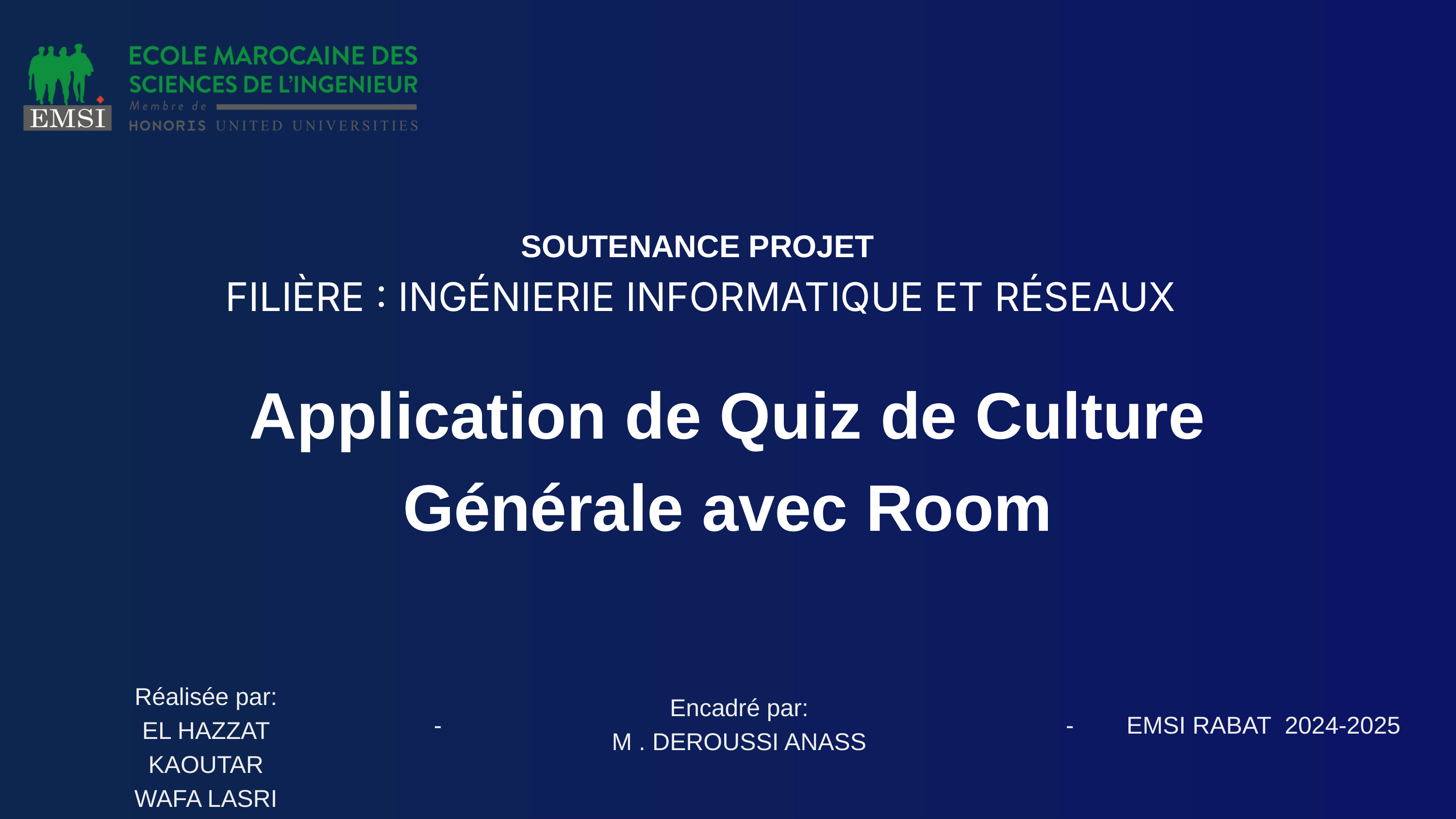

SOUTENANCE PROJET
FILIÈRE : INGÉNIERIE INFORMATIQUE ET RÉSEAUX
Application de Quiz de Culture Générale avec Room
Réalisée par:
EL HAZZAT KAOUTAR
WAFA LASRI
Encadré par:
M . DEROUSSI ANASS
-
-
EMSI RABAT  2024-2025